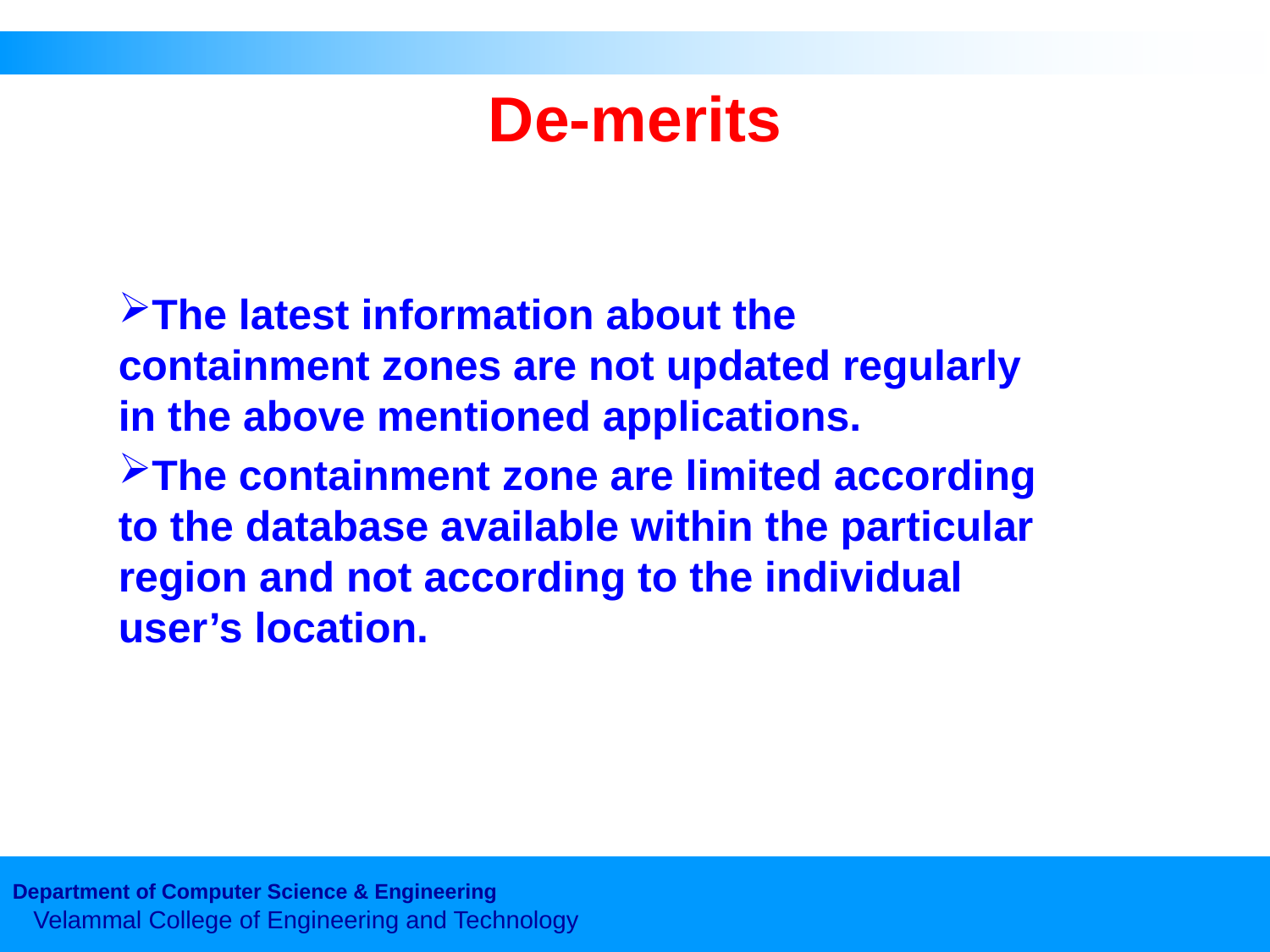

# De-merits

The latest information about the containment zones are not updated regularly in the above mentioned applications.
The containment zone are limited according to the database available within the particular region and not according to the individual user’s location.

Department of Computer Science & Engineering
   Velammal College of Engineering and Technology